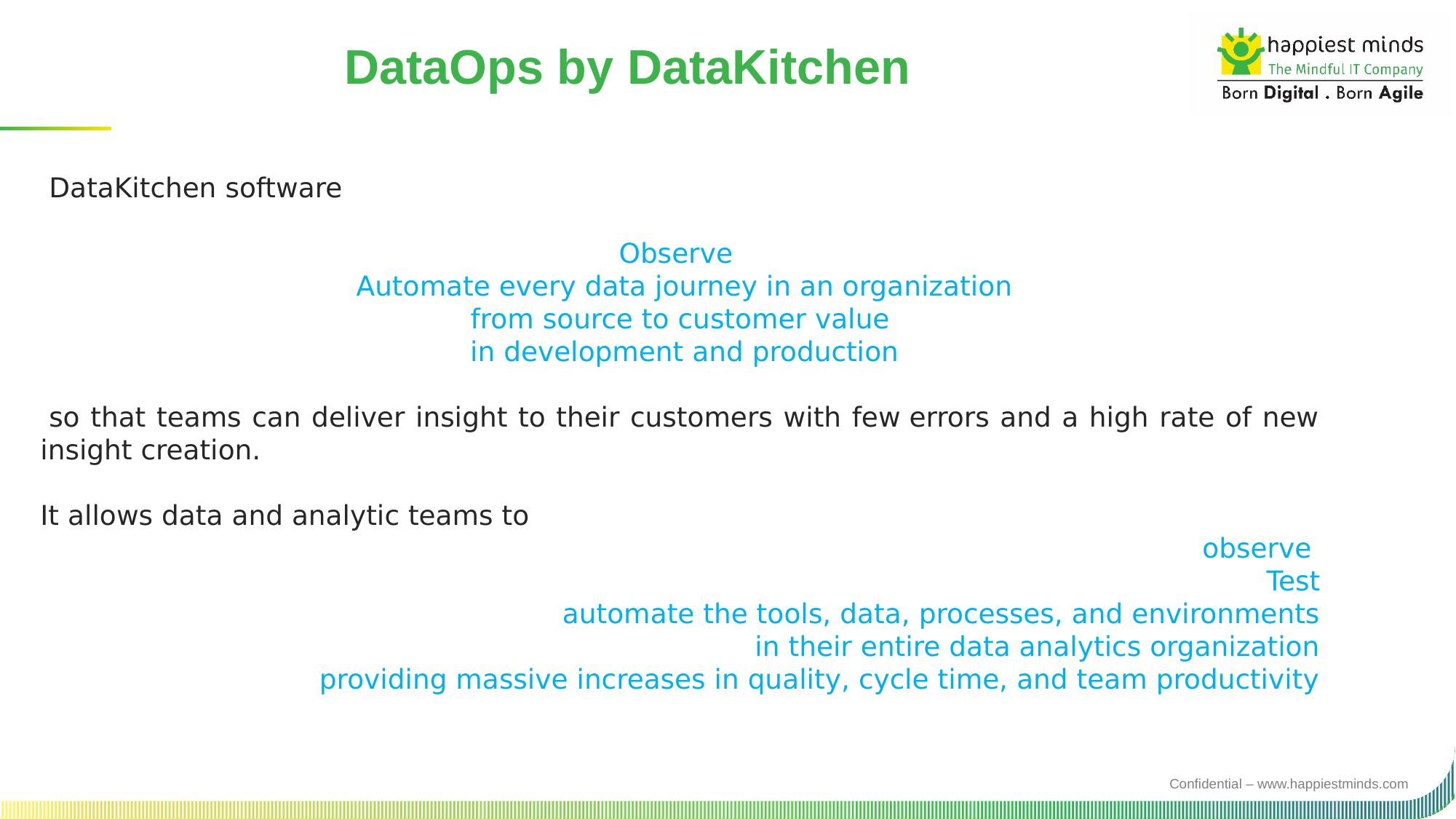

DataOps by DataKitchen

 DataKitchen software

Observe
 Automate every data journey in an organization
from source to customer value
 in development and production

 so that teams can deliver insight to their customers with few errors and a high rate of new insight creation.​

It allows data and analytic teams to
    observe
Test
automate the tools, data, processes, and environments
 in their entire data analytics organization
 providing massive increases in quality, cycle time, and team productivity